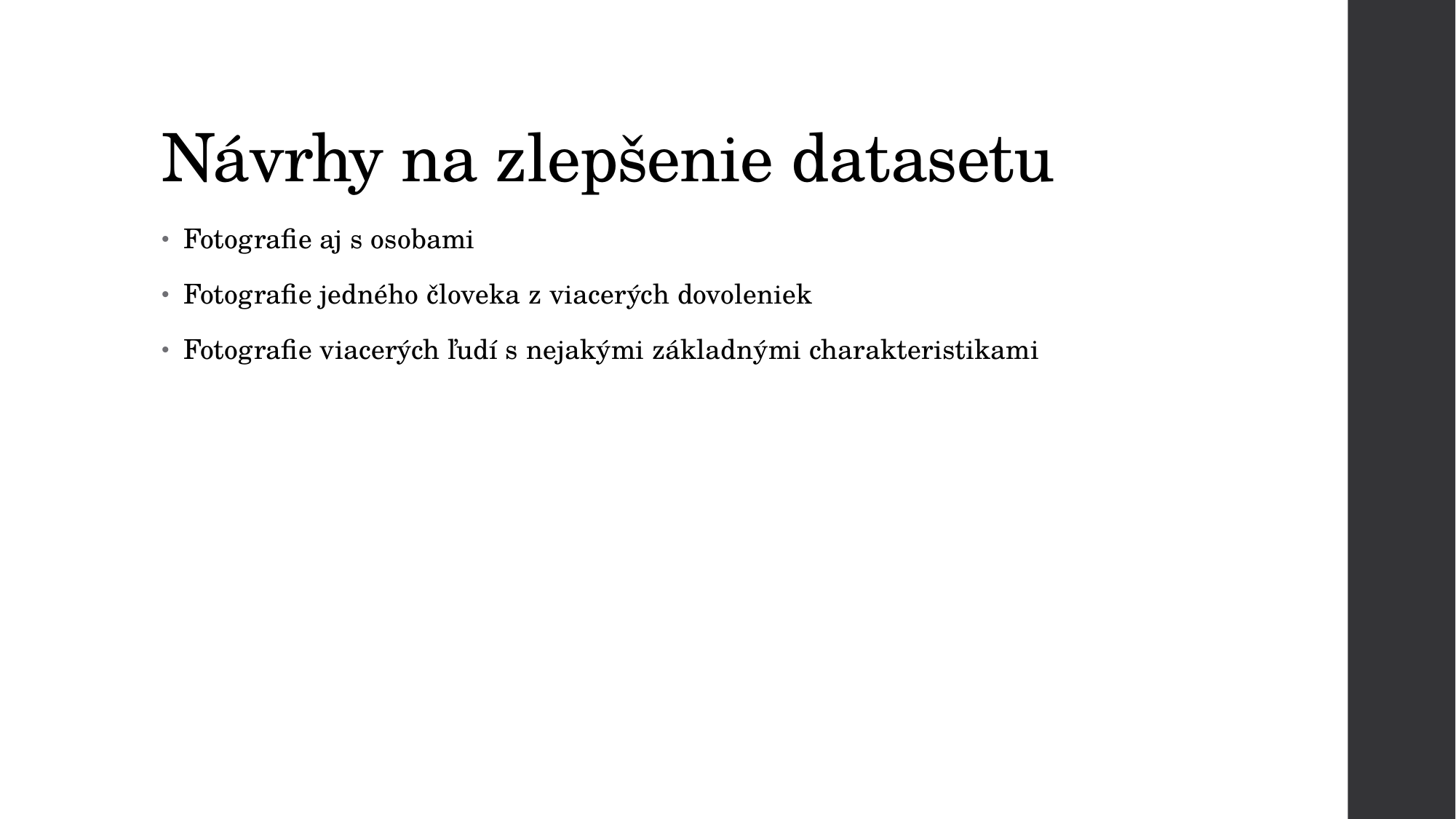

# Návrhy na zlepšenie datasetu
Fotografie aj s osobami
Fotografie jedného človeka z viacerých dovoleniek
Fotografie viacerých ľudí s nejakými základnými charakteristikami